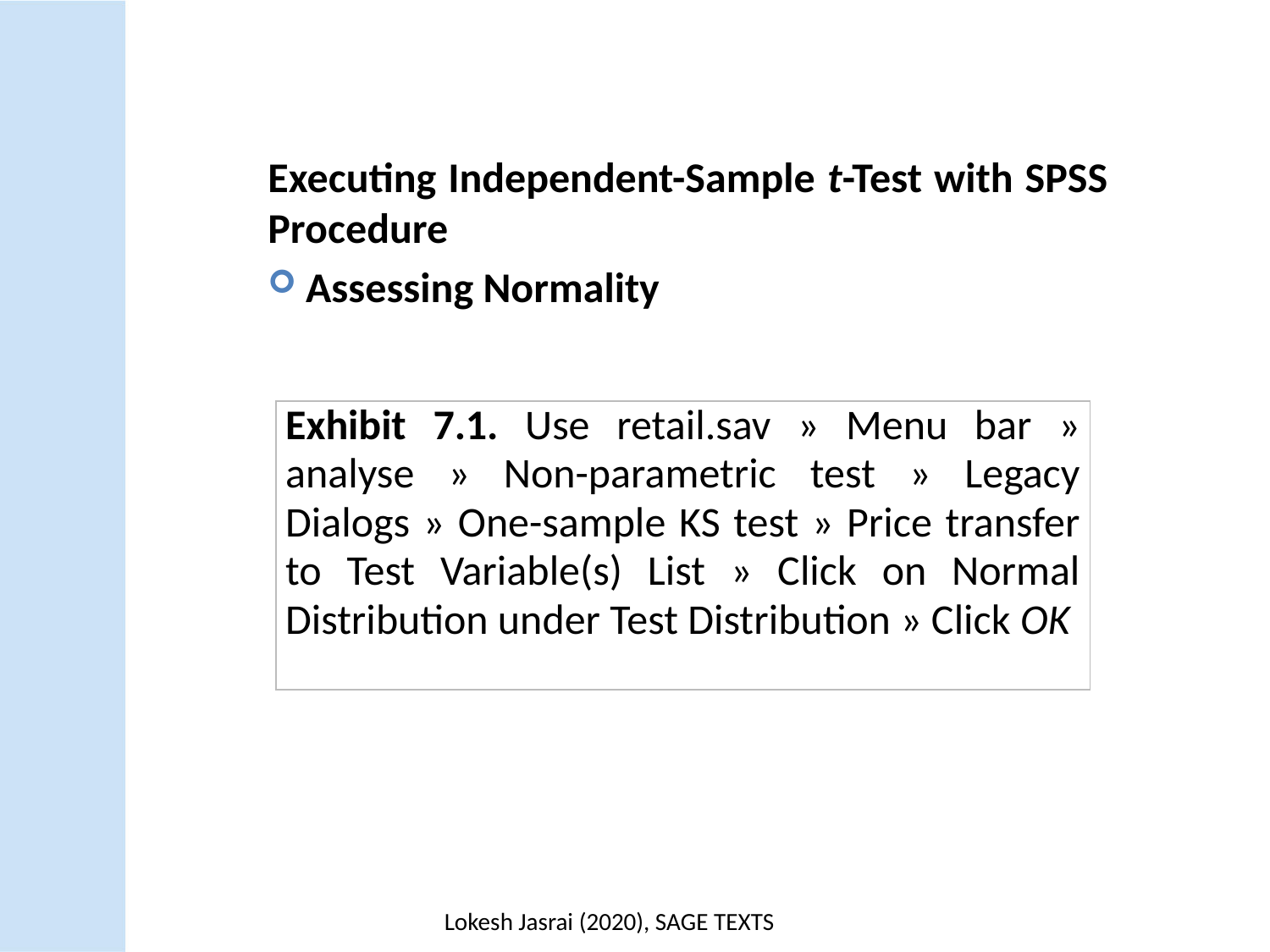

Executing Independent-Sample t-Test with SPSS Procedure
Assessing Normality
| Exhibit 7.1. Use retail.sav » Menu bar » analyse » Non-parametric test » Legacy Dialogs » One-sample KS test » Price transfer to Test Variable(s) List » Click on Normal Distribution under Test Distribution » Click OK |
| --- |
Lokesh Jasrai (2020), SAGE TEXTS